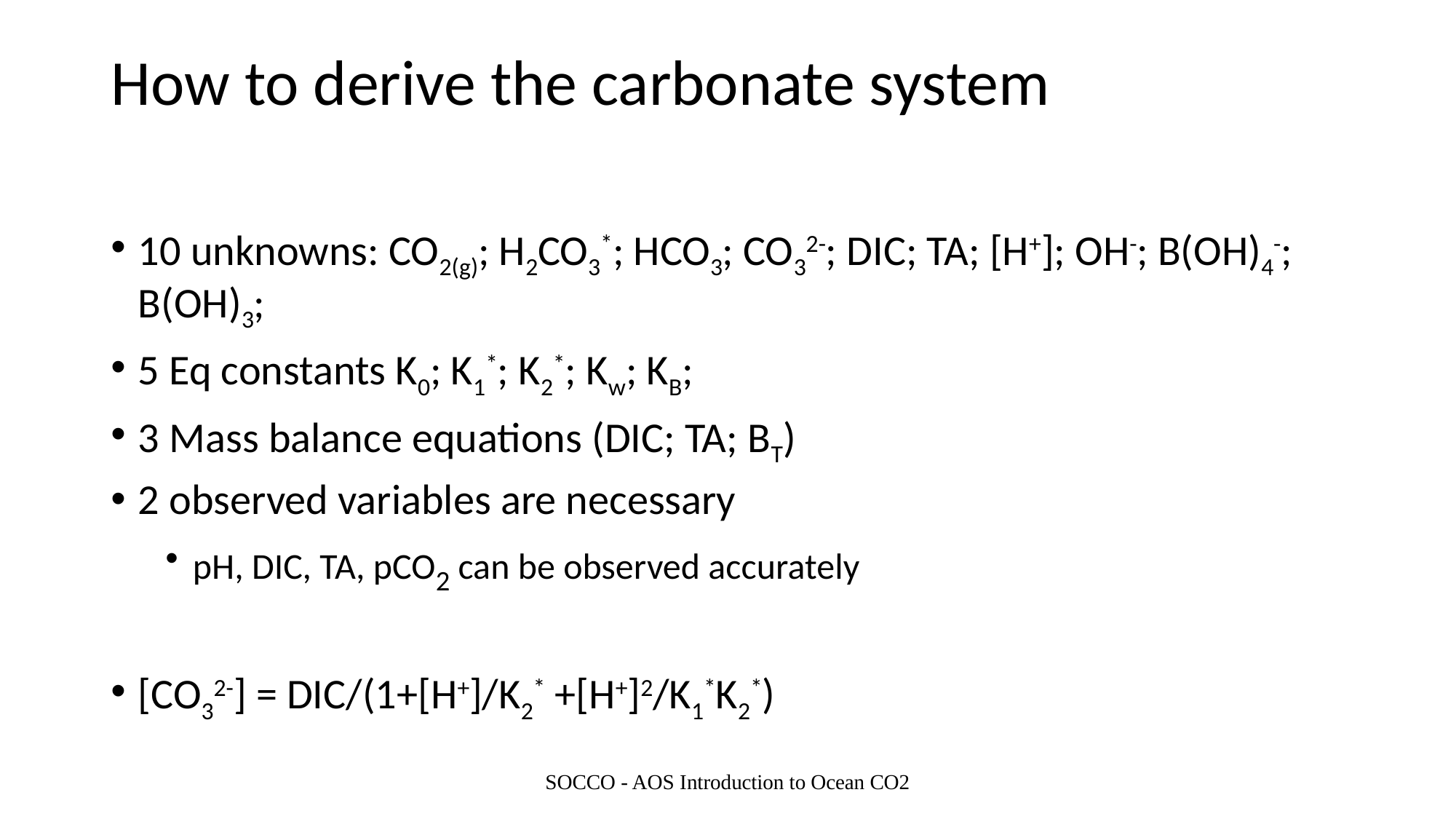

# How to derive the carbonate system
10 unknowns: CO2(g); H2CO3*; HCO3; CO32-; DIC; TA; [H+]; OH-; B(OH)4-; B(OH)3;
5 Eq constants K0; K1*; K2*; Kw; KB;
3 Mass balance equations (DIC; TA; BT)
2 observed variables are necessary
pH, DIC, TA, pCO2 can be observed accurately

[CO32-] = DIC/(1+[H+]/K2* +[H+]2/K1*K2*)
SOCCO - AOS Introduction to Ocean CO2